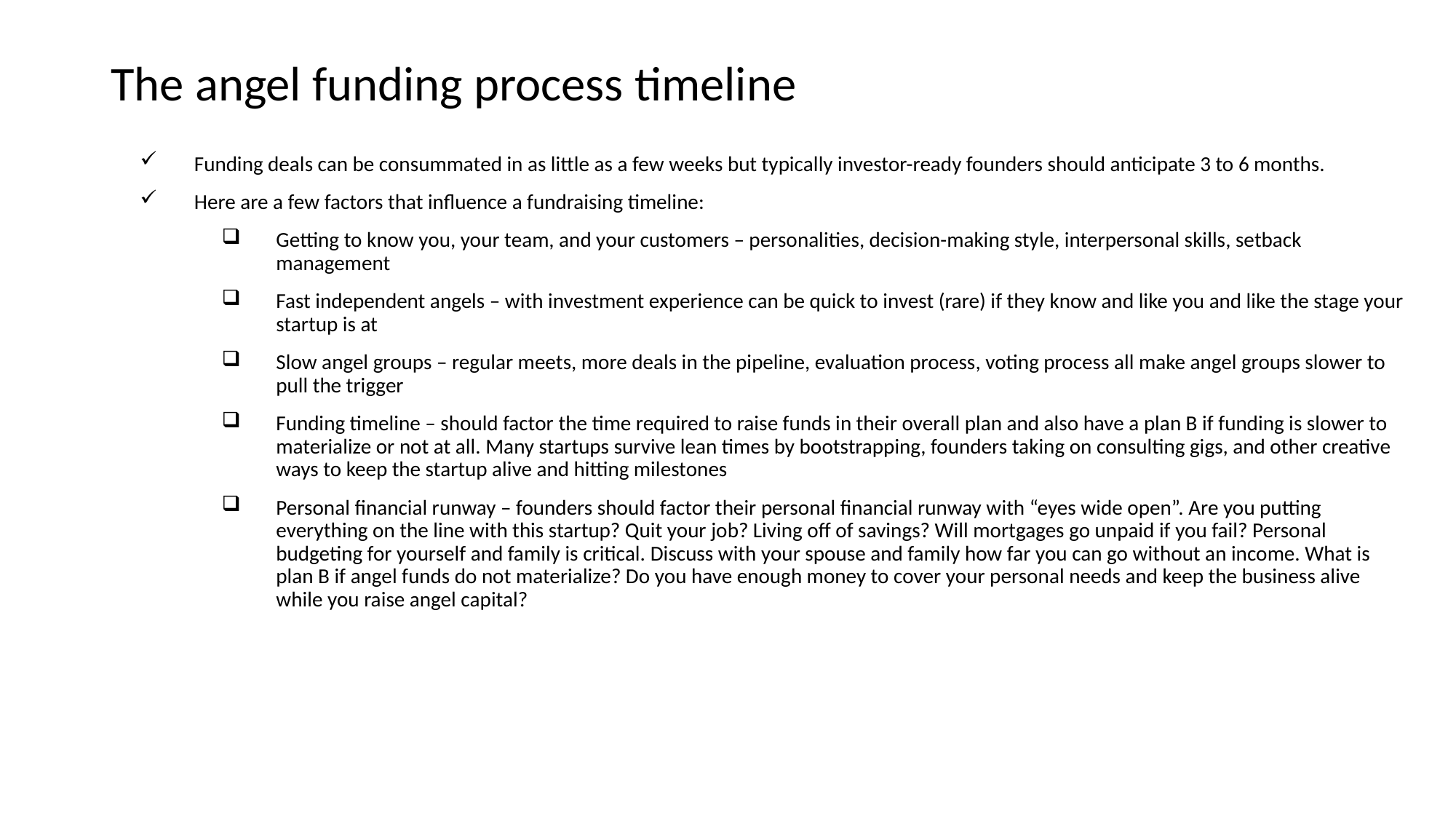

# The angel funding process timeline
Funding deals can be consummated in as little as a few weeks but typically investor-ready founders should anticipate 3 to 6 months.
Here are a few factors that influence a fundraising timeline:
Getting to know you, your team, and your customers – personalities, decision-making style, interpersonal skills, setback management
Fast independent angels – with investment experience can be quick to invest (rare) if they know and like you and like the stage your startup is at
Slow angel groups – regular meets, more deals in the pipeline, evaluation process, voting process all make angel groups slower to pull the trigger
Funding timeline – should factor the time required to raise funds in their overall plan and also have a plan B if funding is slower to materialize or not at all. Many startups survive lean times by bootstrapping, founders taking on consulting gigs, and other creative ways to keep the startup alive and hitting milestones
Personal financial runway – founders should factor their personal financial runway with “eyes wide open”. Are you putting everything on the line with this startup? Quit your job? Living off of savings? Will mortgages go unpaid if you fail? Personal budgeting for yourself and family is critical. Discuss with your spouse and family how far you can go without an income. What is plan B if angel funds do not materialize? Do you have enough money to cover your personal needs and keep the business alive while you raise angel capital?